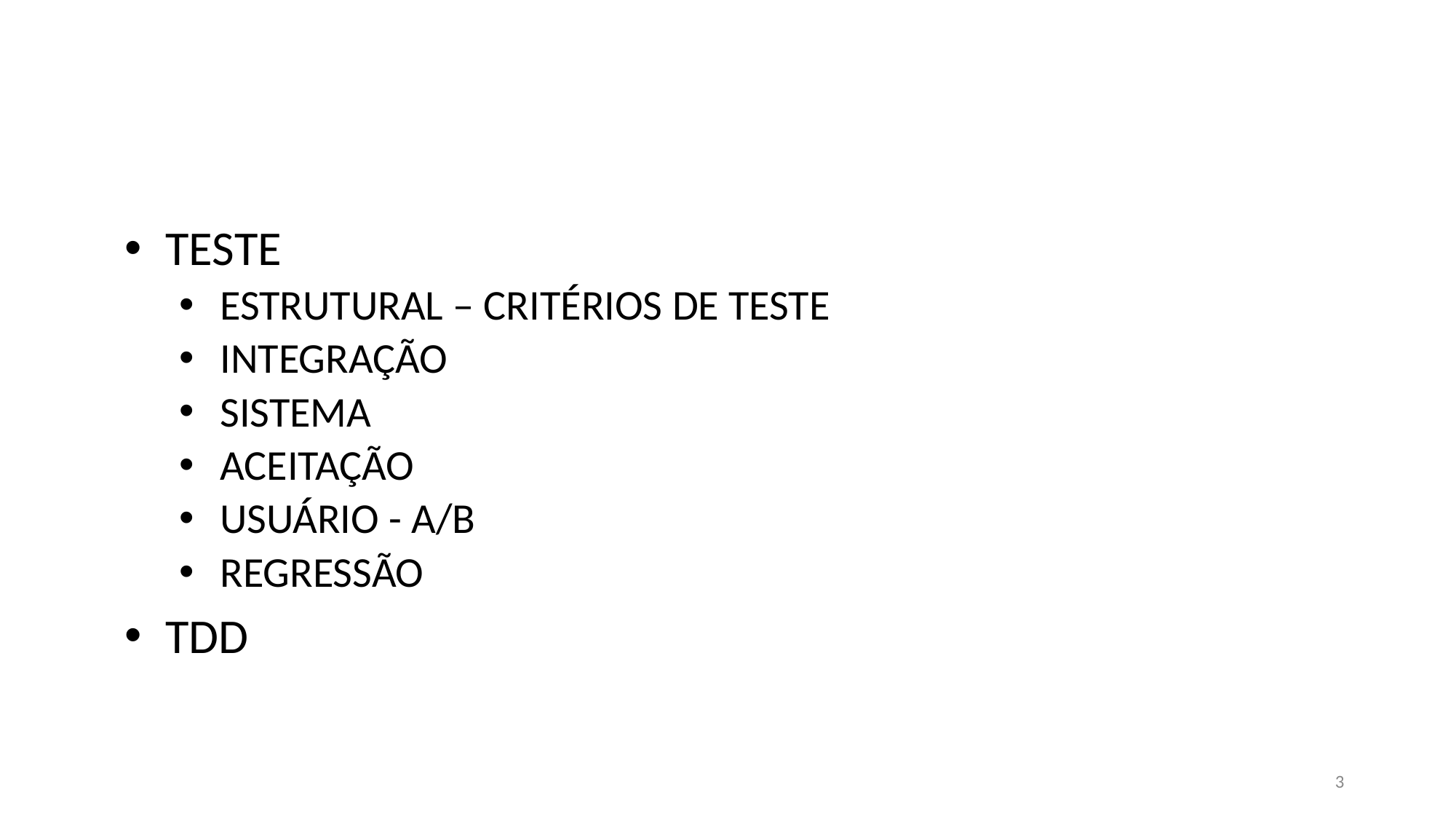

#
TESTE
ESTRUTURAL – CRITÉRIOS DE TESTE
INTEGRAÇÃO
SISTEMA
ACEITAÇÃO
USUÁRIO - A/B
REGRESSÃO
TDD
3